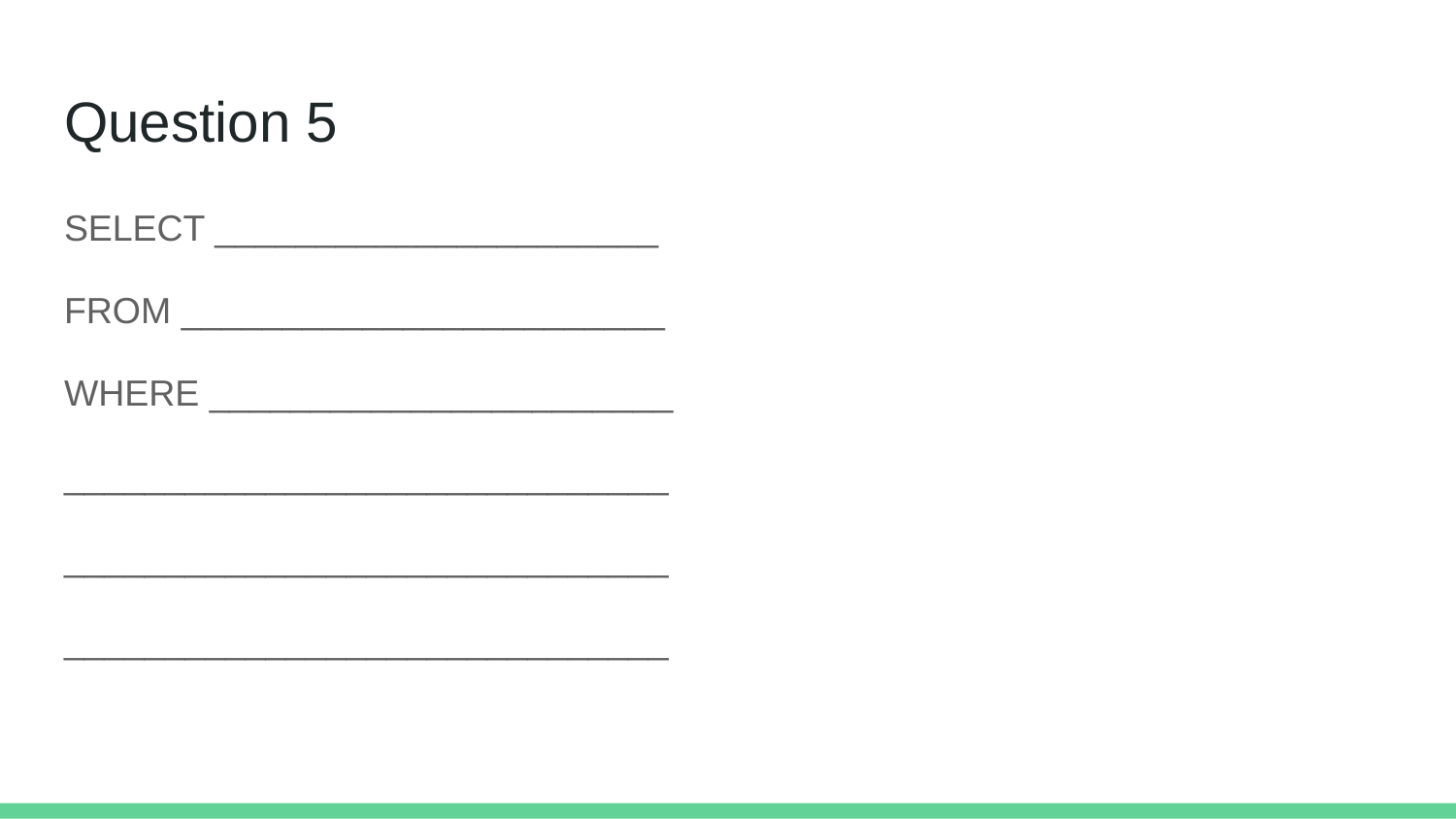

# Question 5
SELECT ______________________
FROM ________________________
WHERE _______________________
______________________________
______________________________
______________________________